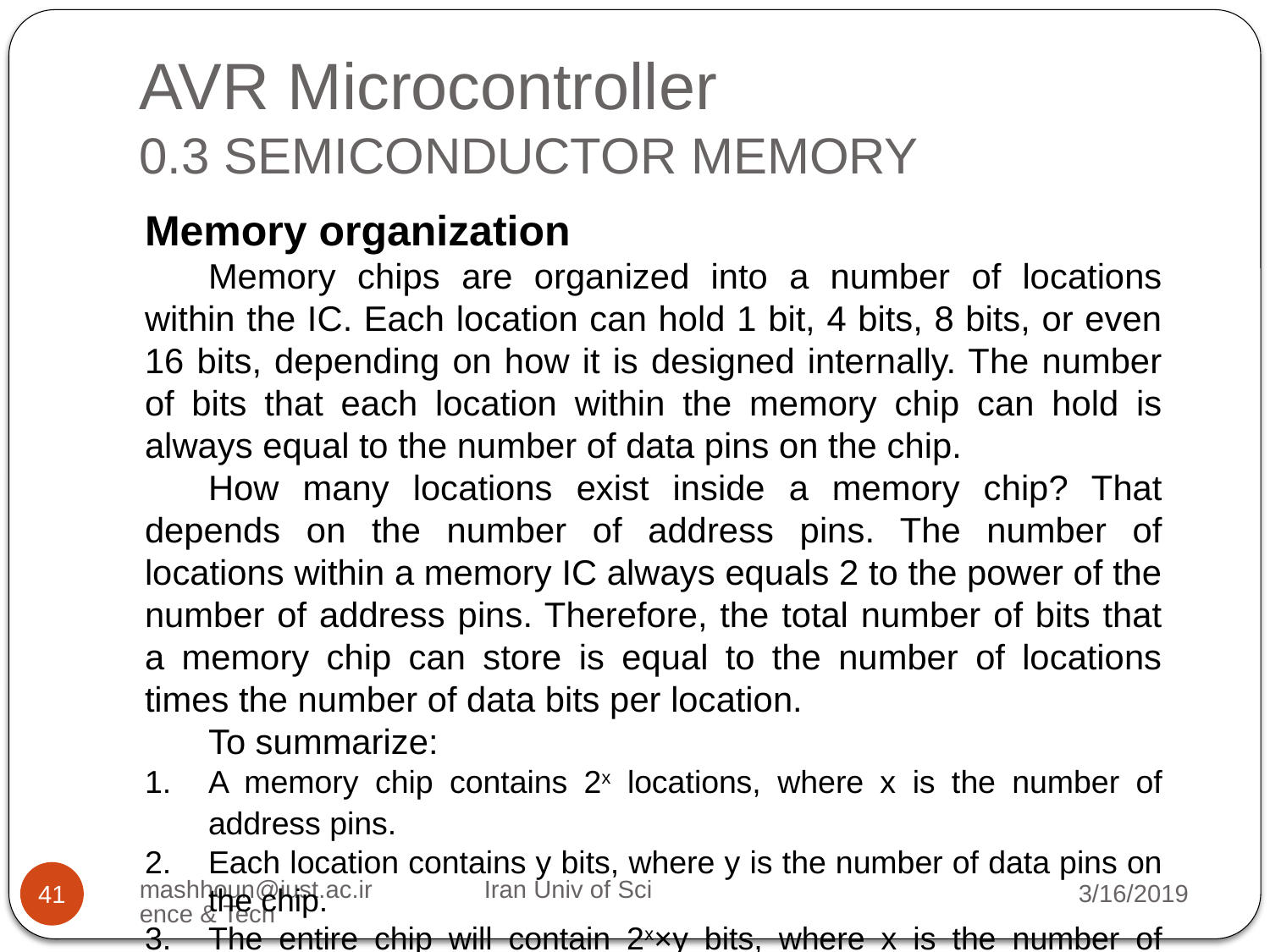

# AVR Microcontroller 0.3 SEMICONDUCTOR MEMORY
Memory organization
Memory chips are organized into a number of locations within the IC. Each location can hold 1 bit, 4 bits, 8 bits, or even 16 bits, depending on how it is designed internally. The number of bits that each location within the memory chip can hold is always equal to the number of data pins on the chip.
How many locations exist inside a memory chip? That depends on the number of address pins. The number of locations within a memory IC always equals 2 to the power of the number of address pins. Therefore, the total number of bits that a memory chip can store is equal to the number of locations times the number of data bits per location.
To summarize:
A memory chip contains 2x locations, where x is the number of address pins.
Each location contains y bits, where y is the number of data pins on the chip.
The entire chip will contain 2x×y bits, where x is the number of address pins and y is the number of data pins on the pins.
mashhoun@iust.ac.ir                Iran Univ of Science & Tech
3/16/2019
41